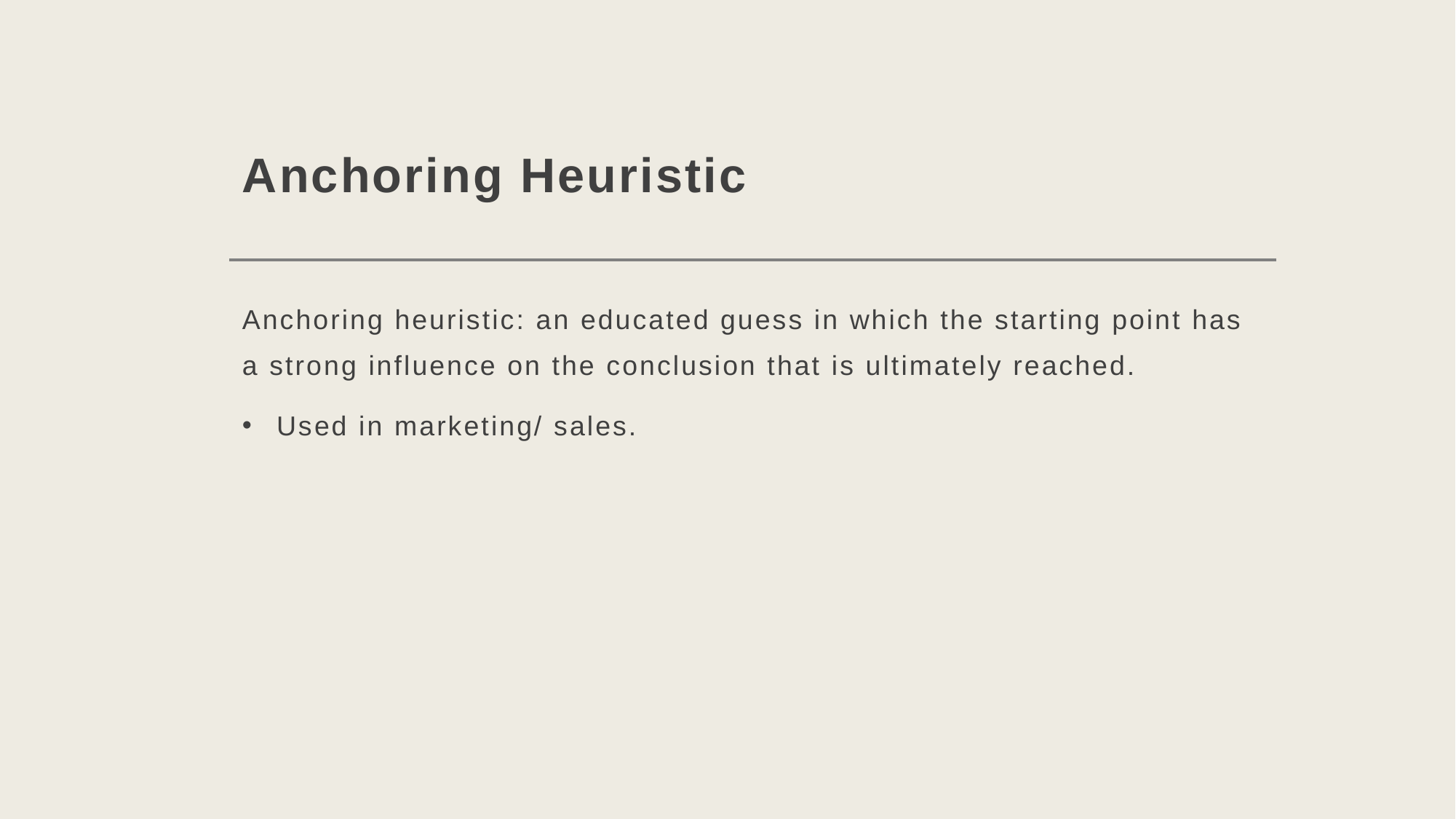

# Anchoring Heuristic
Anchoring heuristic: an educated guess in which the starting point has a strong influence on the conclusion that is ultimately reached.
Used in marketing/ sales.